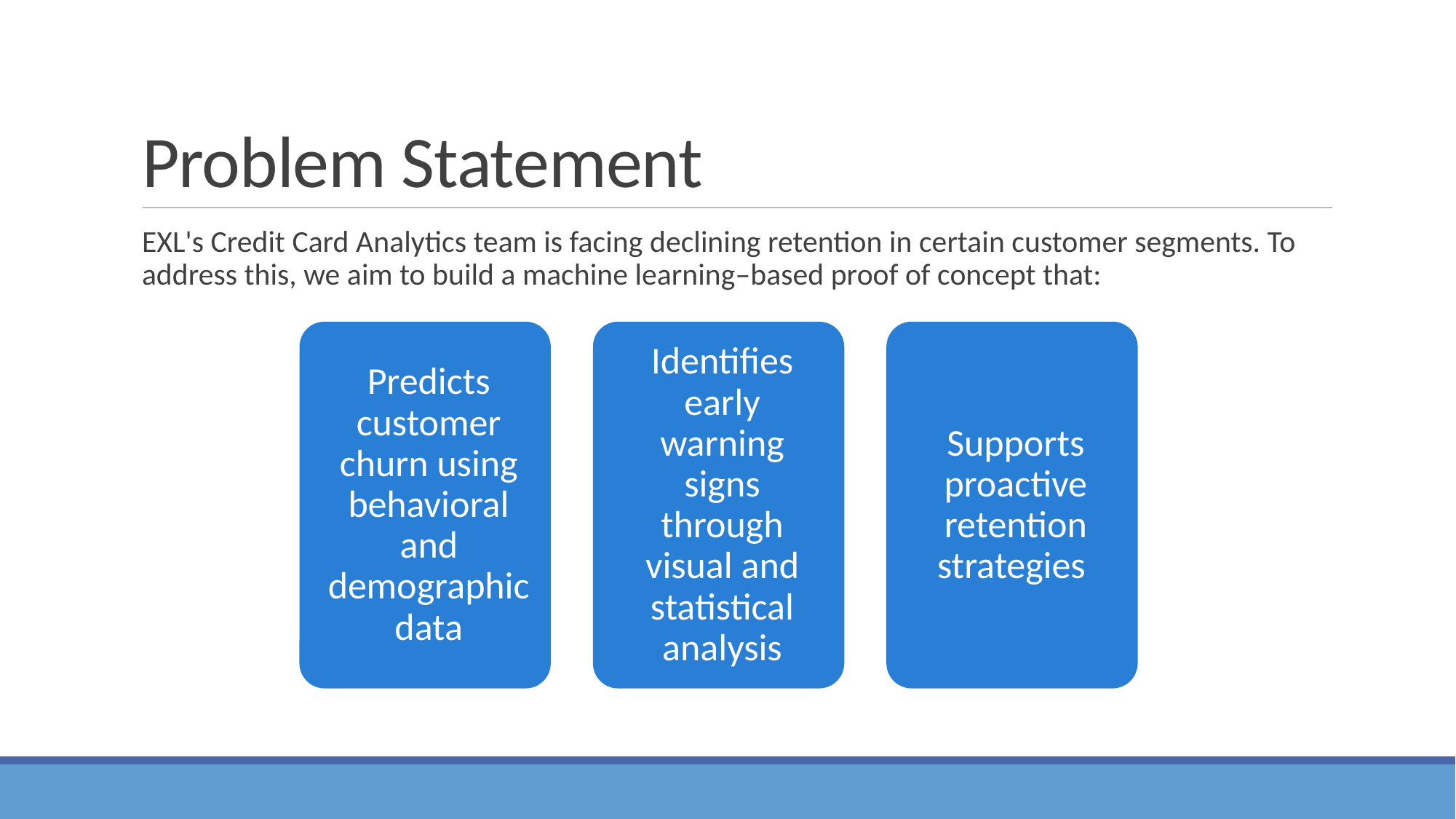

# Problem Statement
EXL's Credit Card Analytics team is facing declining retention in certain customer segments. To address this, we aim to build a machine learning–based proof of concept that:

Predicts customer churn using behavioral and demographic data
Identifies early warning signs through visual and statistical analysis
Supports proactive retention strategies